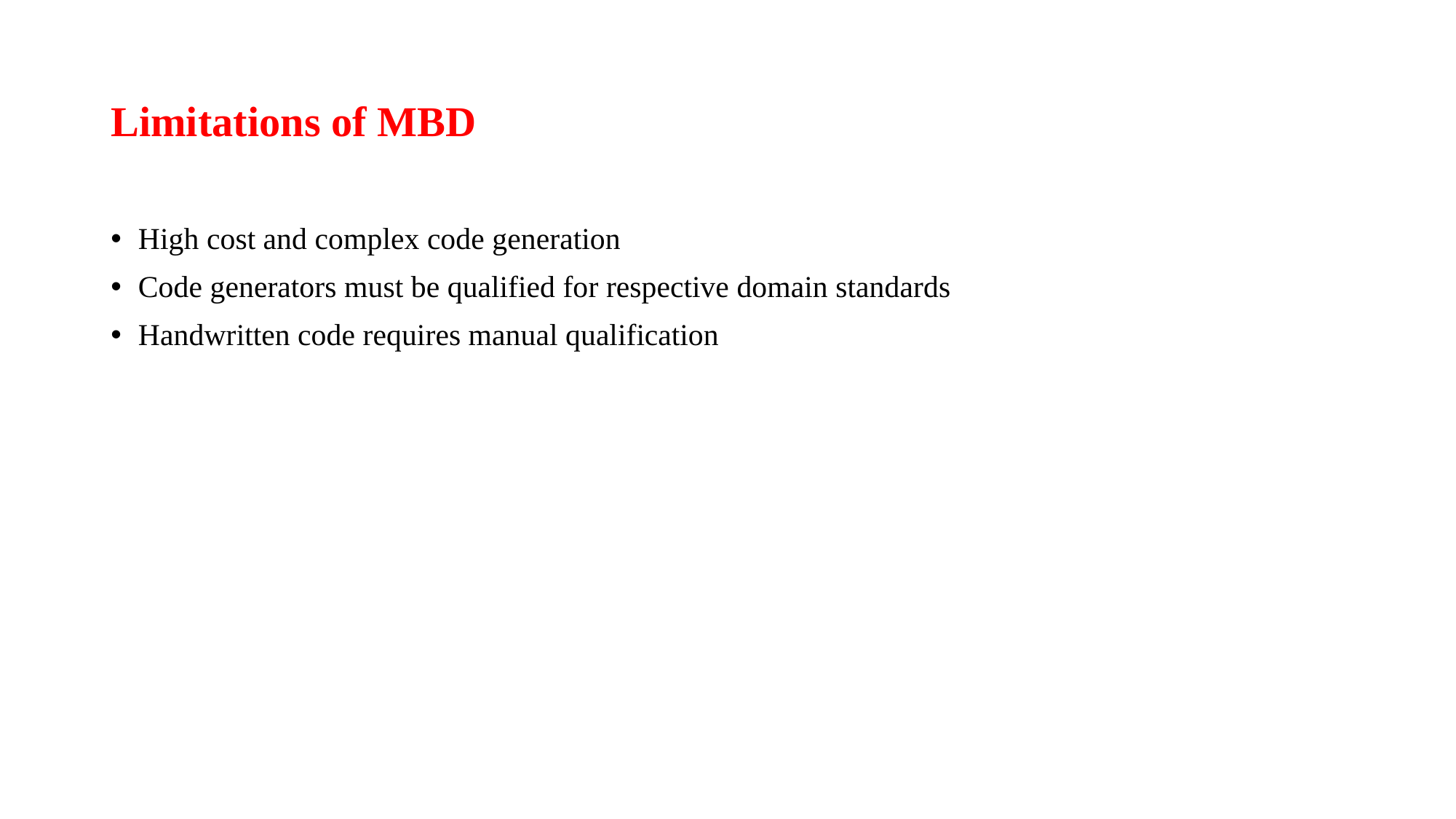

# Limitations of MBD
High cost and complex code generation
Code generators must be qualified for respective domain standards
Handwritten code requires manual qualification